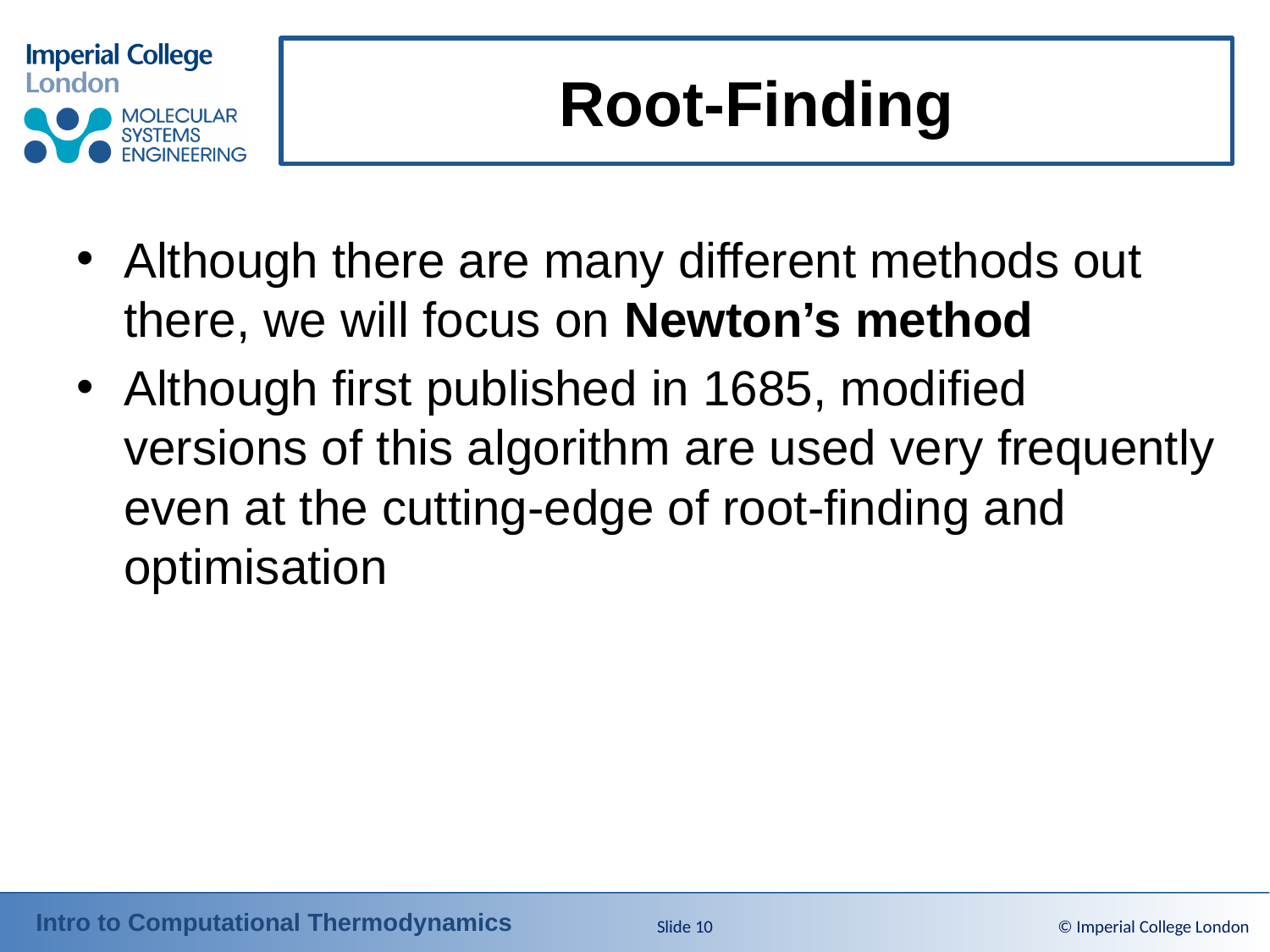

# Root-Finding
Although there are many different methods out there, we will focus on Newton’s method
Although first published in 1685, modified versions of this algorithm are used very frequently even at the cutting-edge of root-finding and optimisation

Slide 10
© Imperial College London